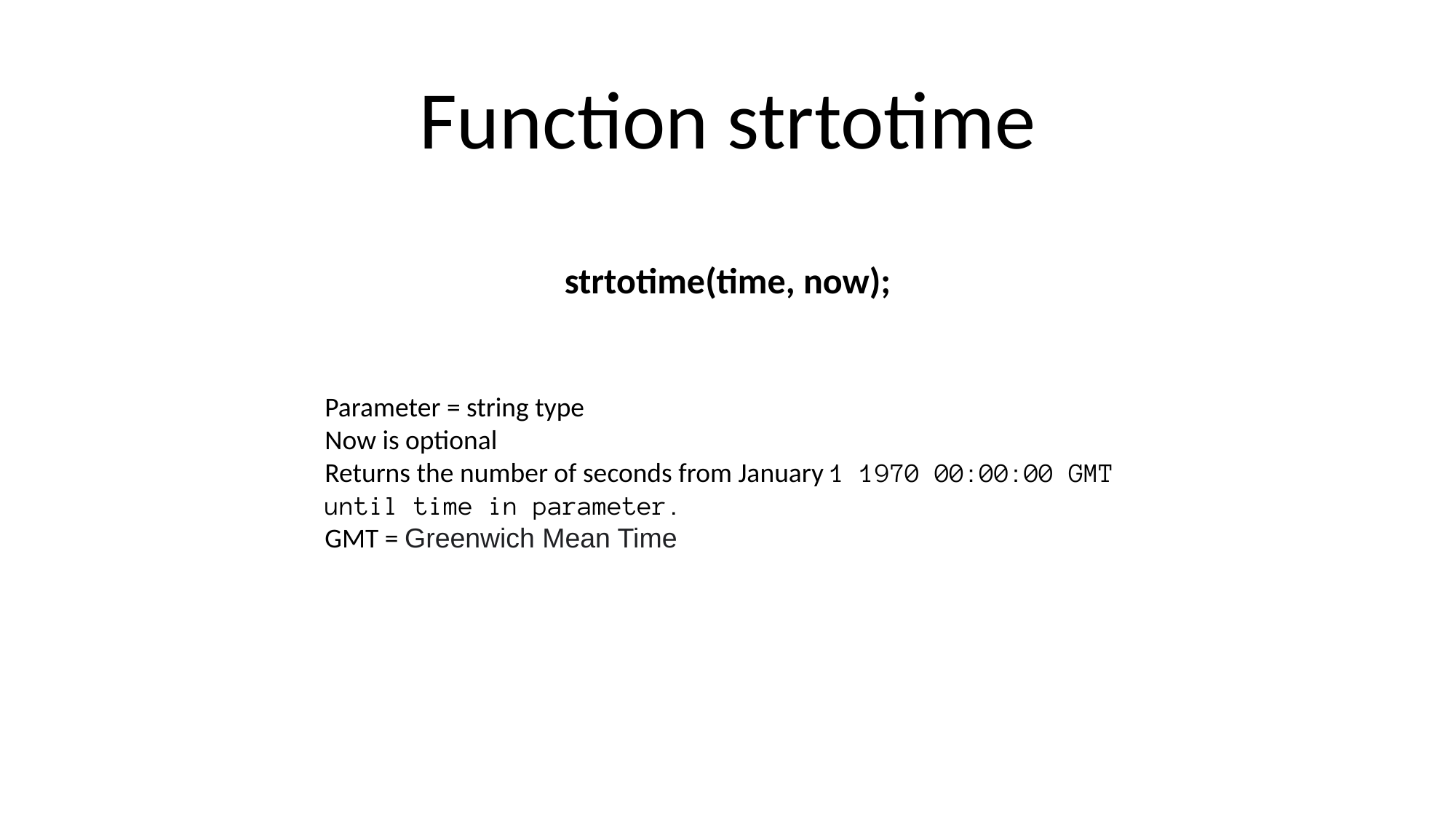

# Function strtotime
strtotime(time, now);
Parameter = string type
Now is optional
Returns the number of seconds from January 1 1970 00:00:00 GMT until time in parameter.
GMT = Greenwich Mean Time